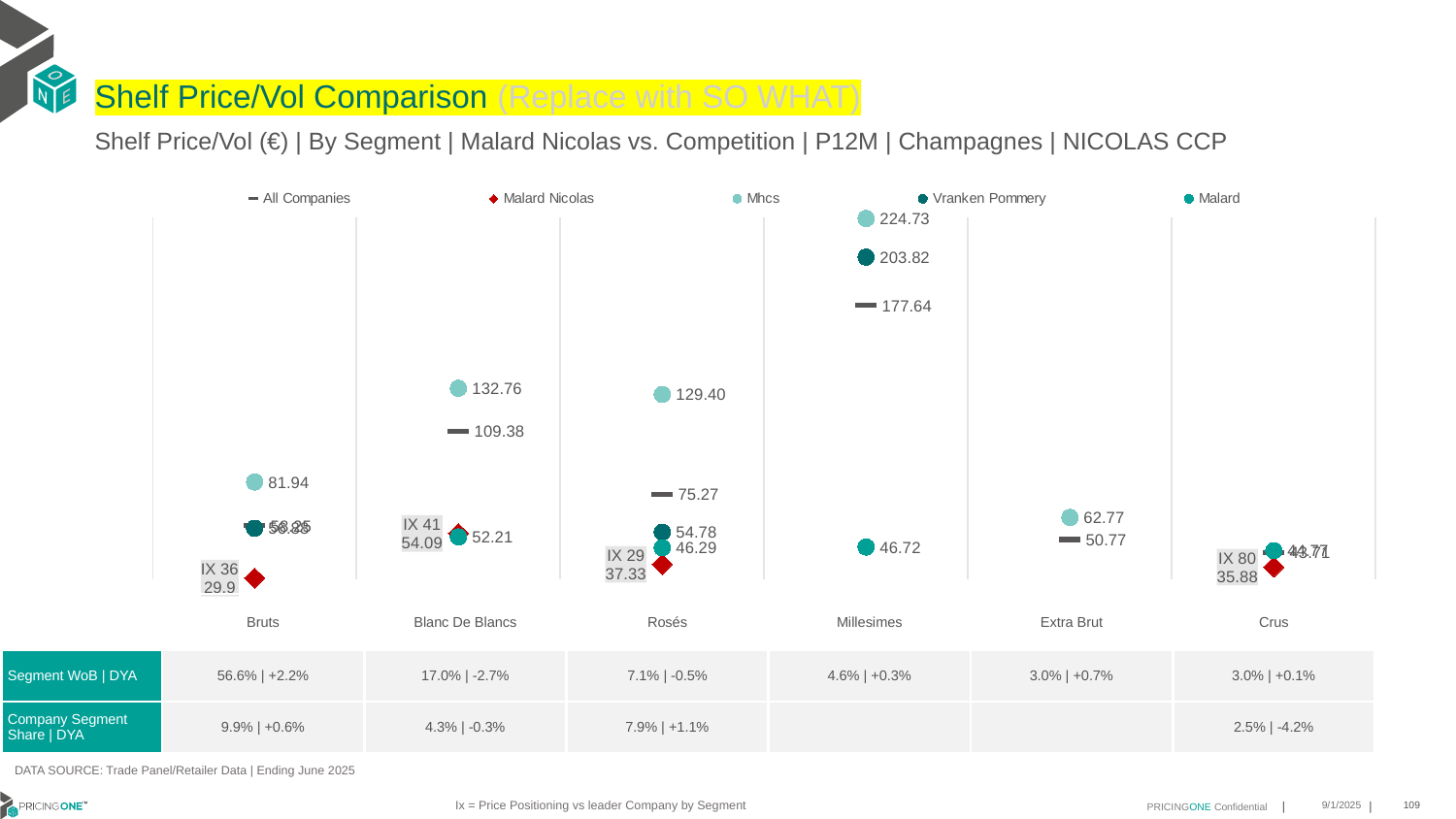

# Shelf Price/Vol Comparison (Replace with SO WHAT)
Shelf Price/Vol (€) | By Segment | Malard Nicolas vs. Competition | P12M | Champagnes | NICOLAS CCP

### Chart

| Category | All Companies | Malard Nicolas | Mhcs | Vranken Pommery | Malard |
|---|---|---|---|---|---|
| IX 36 | 58.25 | 29.9 | 81.94 | 56.88 | None |
| IX 41 | 109.38 | 54.09 | 132.76 | None | 52.21 |
| IX 29 | 75.27 | 37.33 | 129.4 | 54.78 | 46.29 |
| None | 177.64 | None | 224.73 | 203.82 | 46.72 |
| None | 50.77 | None | 62.77 | None | None |
| IX 80 | 43.71 | 35.88 | None | None | 44.77 |
|  | Bruts | Blanc De Blancs | Rosés | Millesimes | Extra Brut | Crus |
| --- | --- | --- | --- | --- | --- | --- |
| Segment WoB | DYA | 56.6% | +2.2% | 17.0% | -2.7% | 7.1% | -0.5% | 4.6% | +0.3% | 3.0% | +0.7% | 3.0% | +0.1% |
| Company Segment Share | DYA | 9.9% | +0.6% | 4.3% | -0.3% | 7.9% | +1.1% |  |  | 2.5% | -4.2% |
DATA SOURCE: Trade Panel/Retailer Data | Ending June 2025
Ix = Price Positioning vs leader Company by Segment
9/1/2025
109